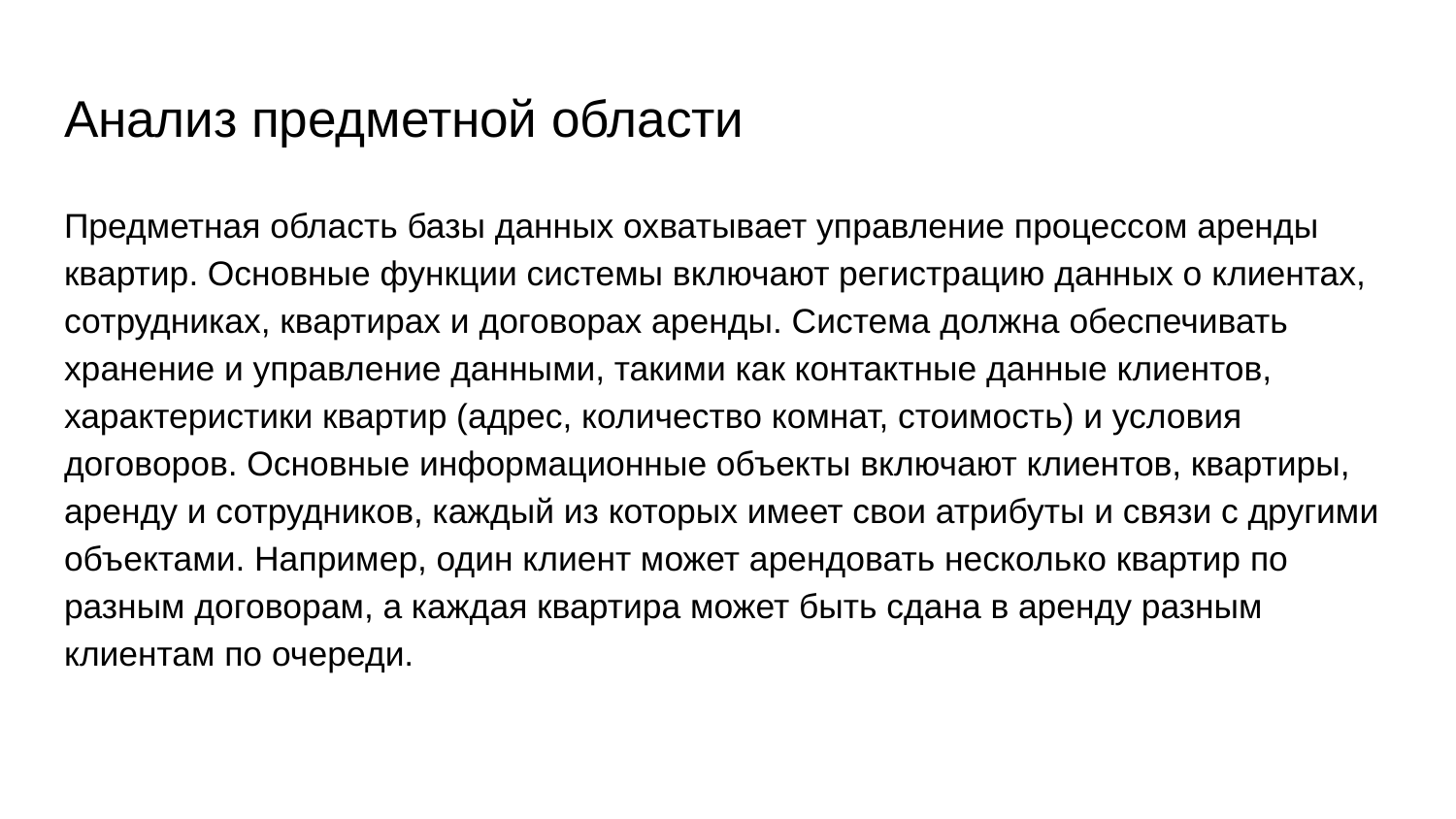

# Анализ предметной области
Предметная область базы данных охватывает управление процессом аренды квартир. Основные функции системы включают регистрацию данных о клиентах, сотрудниках, квартирах и договорах аренды. Система должна обеспечивать хранение и управление данными, такими как контактные данные клиентов, характеристики квартир (адрес, количество комнат, стоимость) и условия договоров. Основные информационные объекты включают клиентов, квартиры, аренду и сотрудников, каждый из которых имеет свои атрибуты и связи с другими объектами. Например, один клиент может арендовать несколько квартир по разным договорам, а каждая квартира может быть сдана в аренду разным клиентам по очереди.